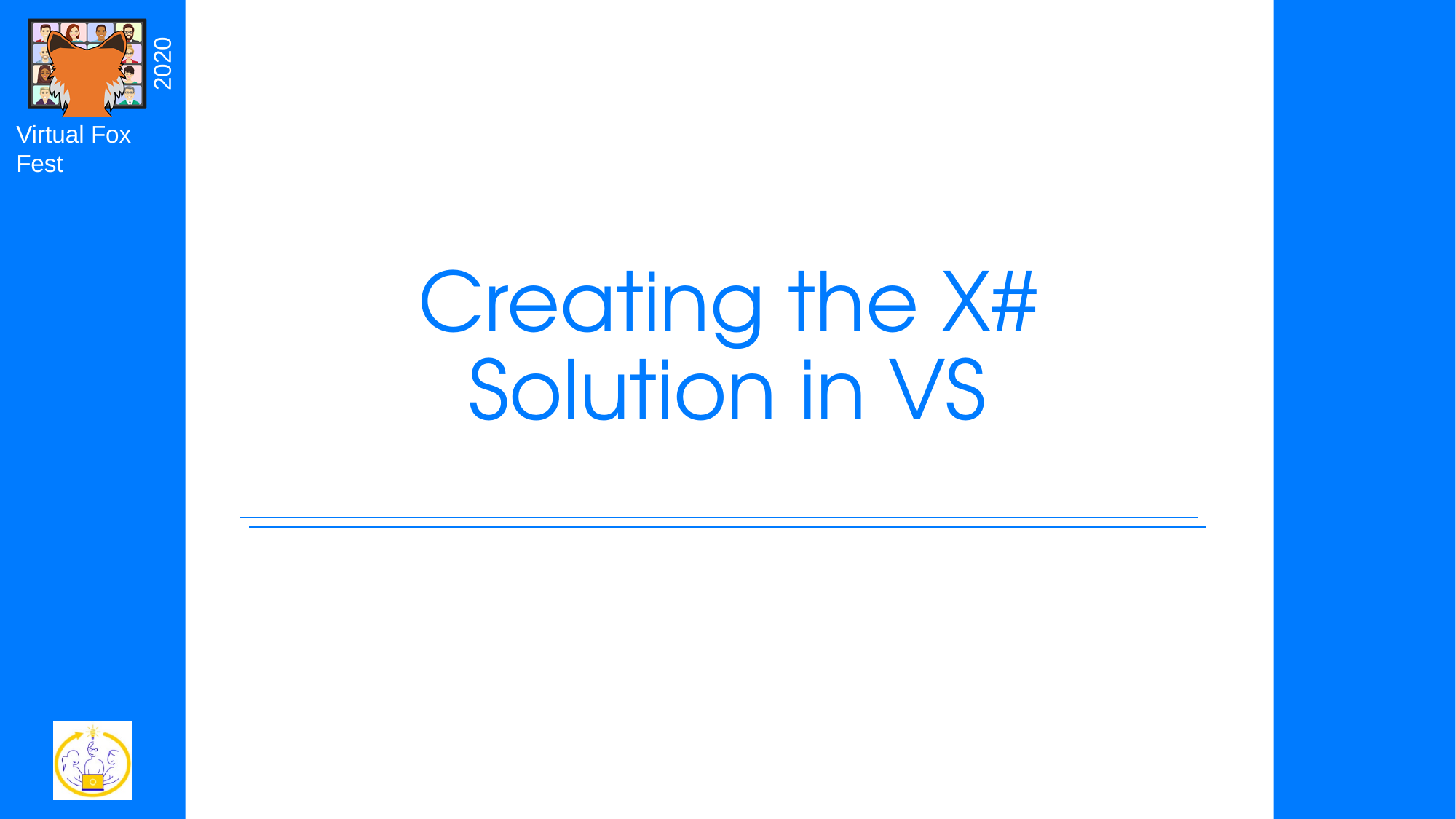

# Creating the X# Solution in VS